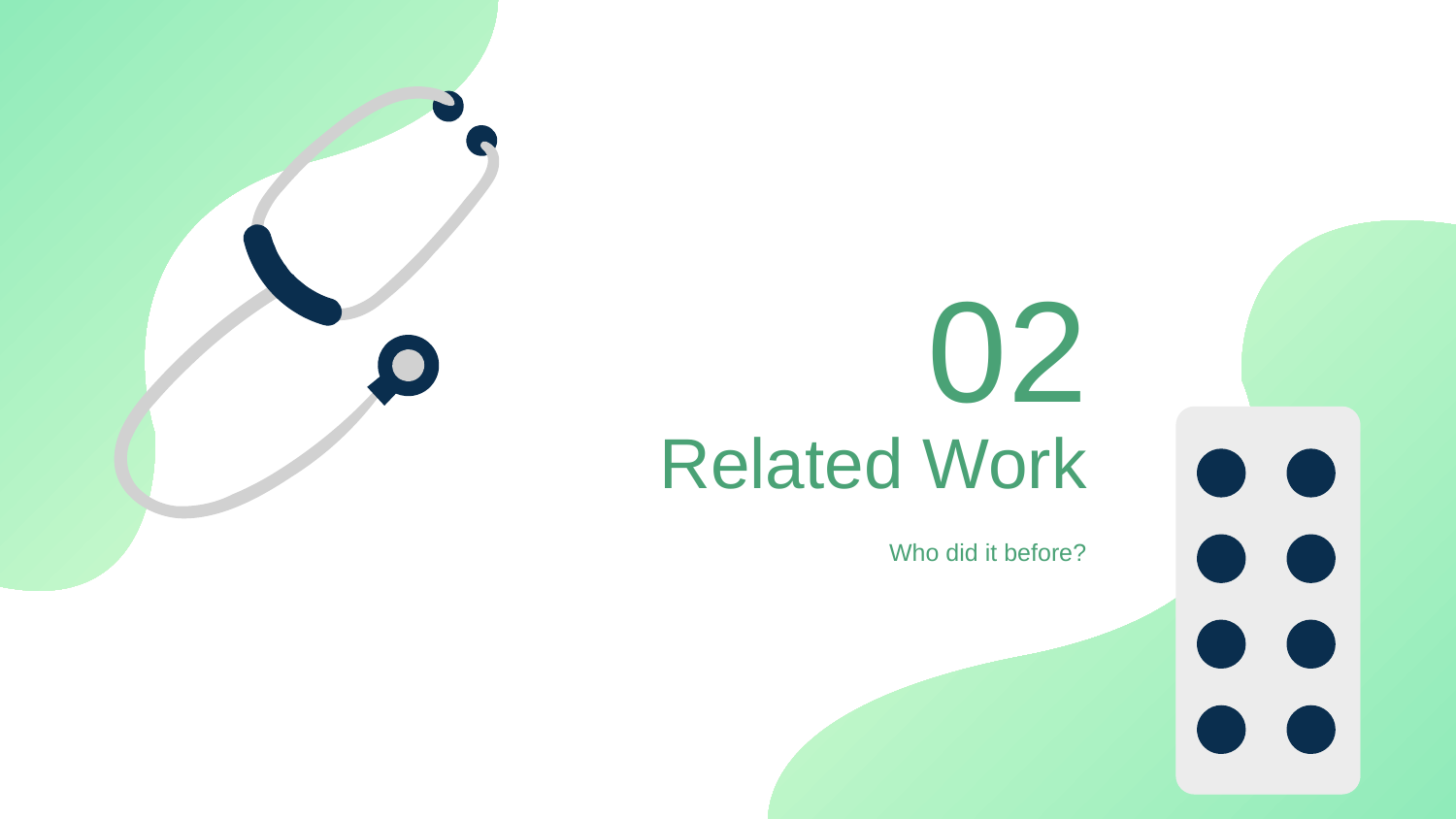

02
# Related Work

Who did it before?